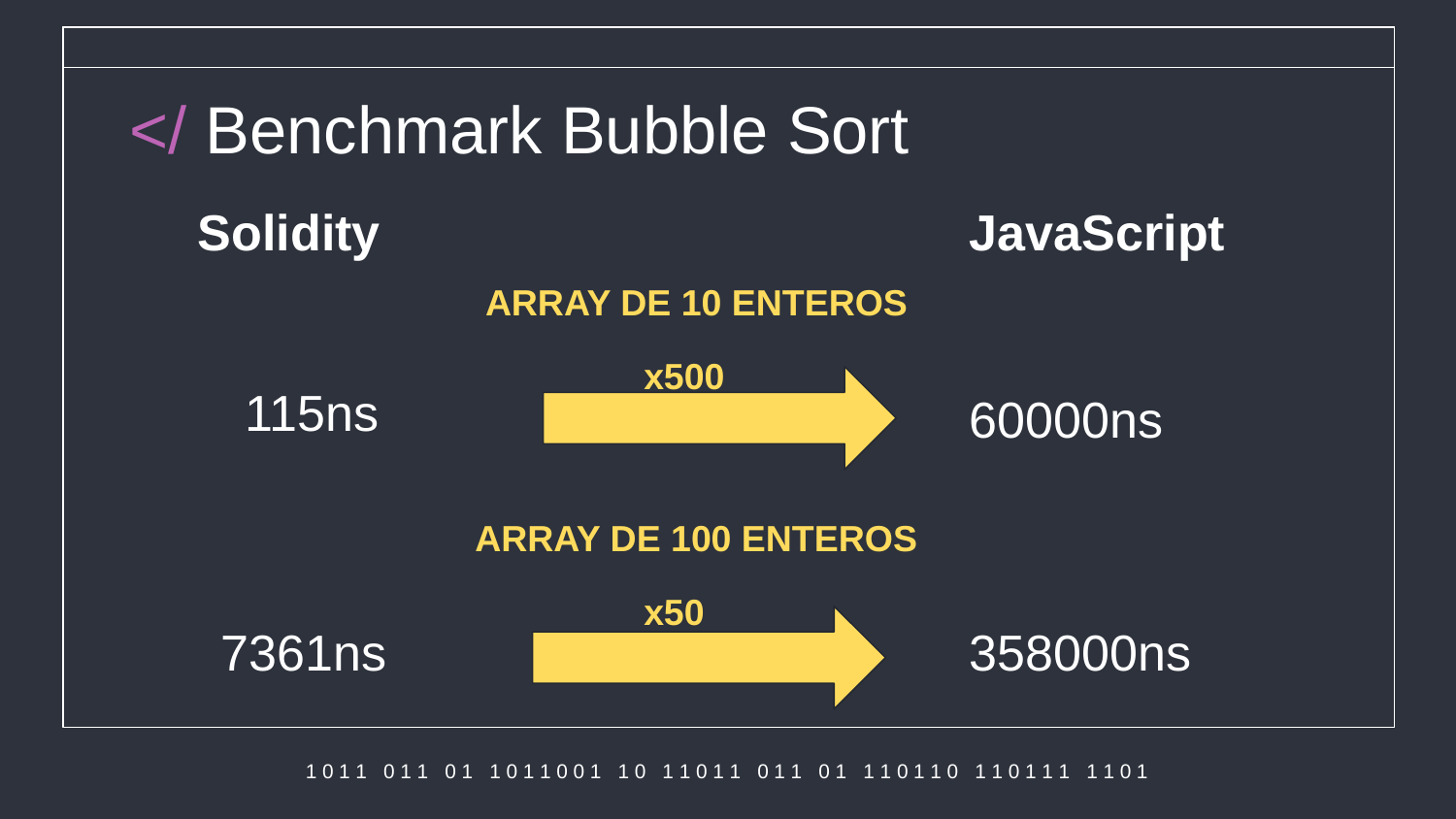

# </ Benchmark Bubble Sort
Solidity
JavaScript
ARRAY DE 10 ENTEROS
x500
115ns

60000ns
ARRAY DE 100 ENTEROS
x50
7361ns
358000ns